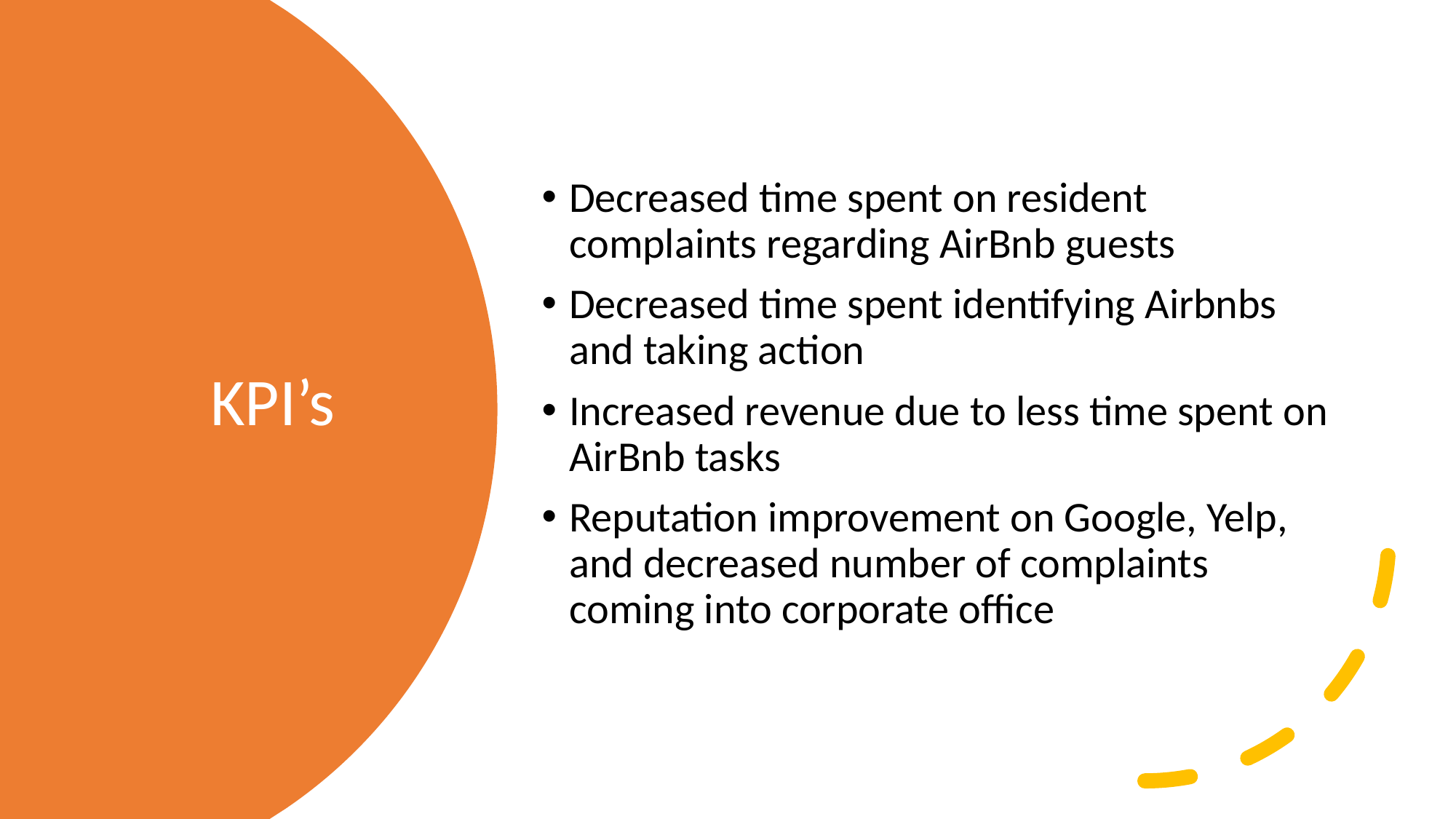

Decreased time spent on resident complaints regarding AirBnb guests
Decreased time spent identifying Airbnbs and taking action
Increased revenue due to less time spent on AirBnb tasks
Reputation improvement on Google, Yelp, and decreased number of complaints coming into corporate office
# KPI’s